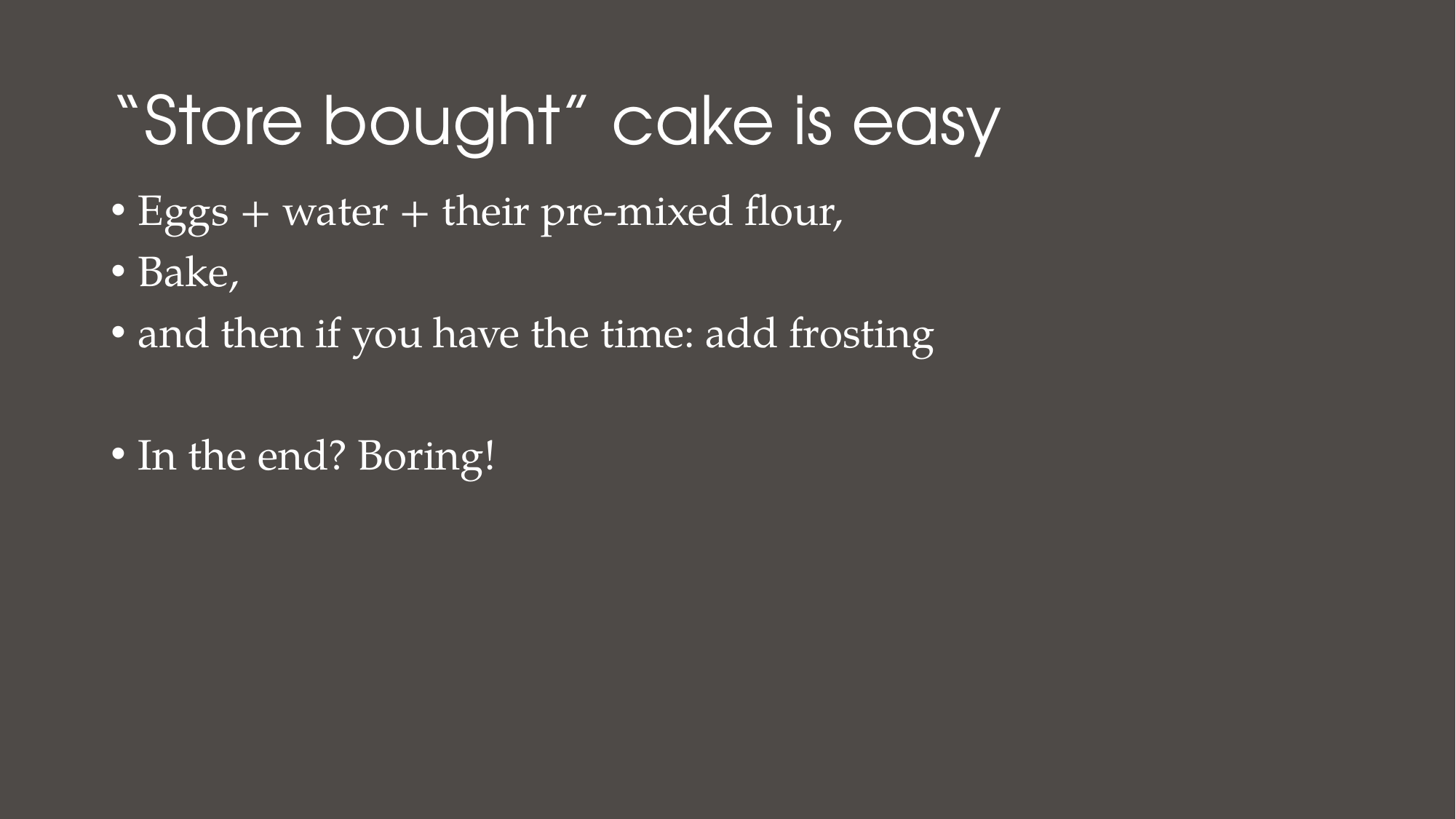

# “Store bought” cake is easy
Eggs + water + their pre-mixed flour,
Bake,
and then if you have the time: add frosting

In the end? Boring!